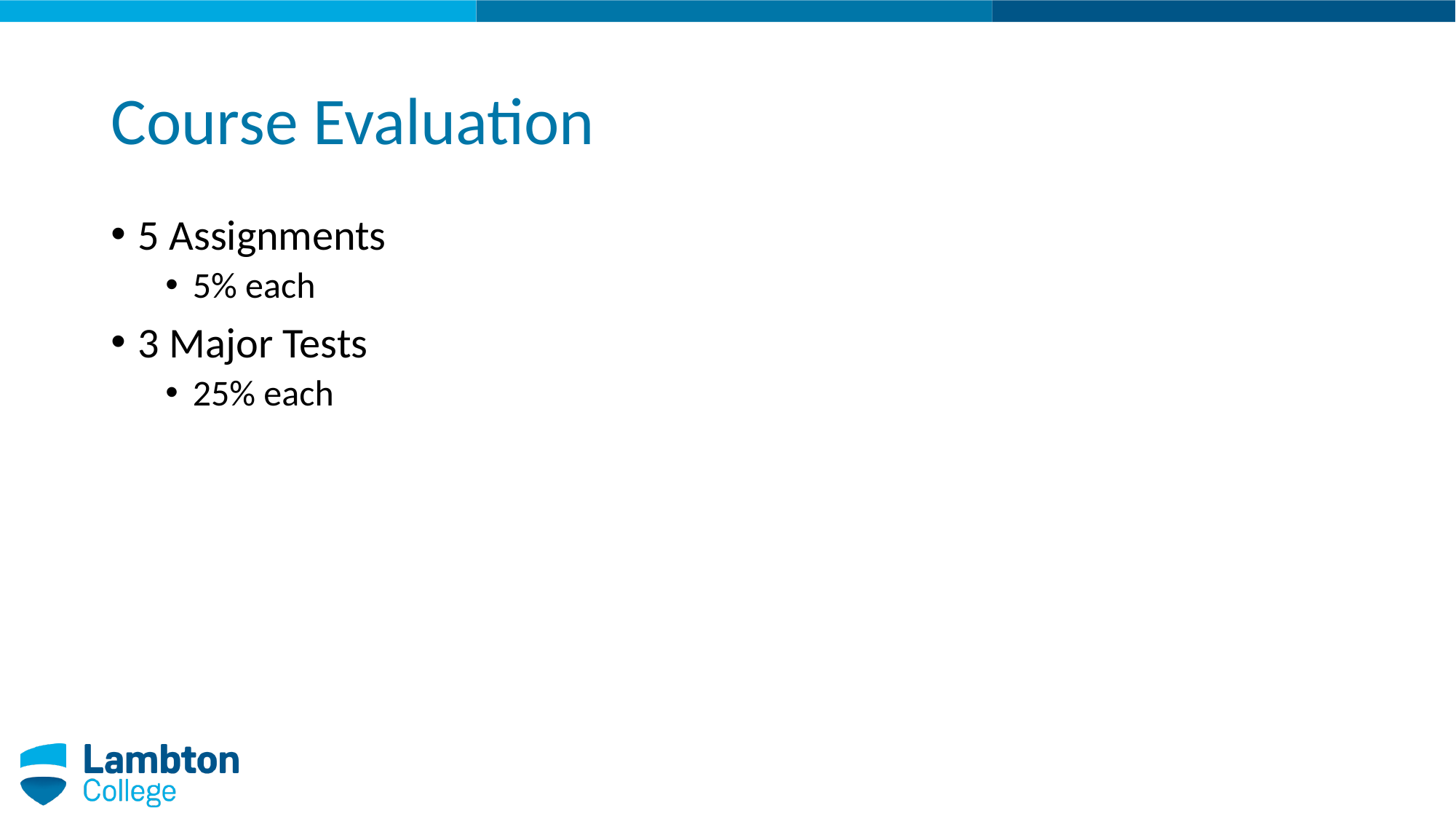

# Course Evaluation
5 Assignments
5% each
3 Major Tests
25% each